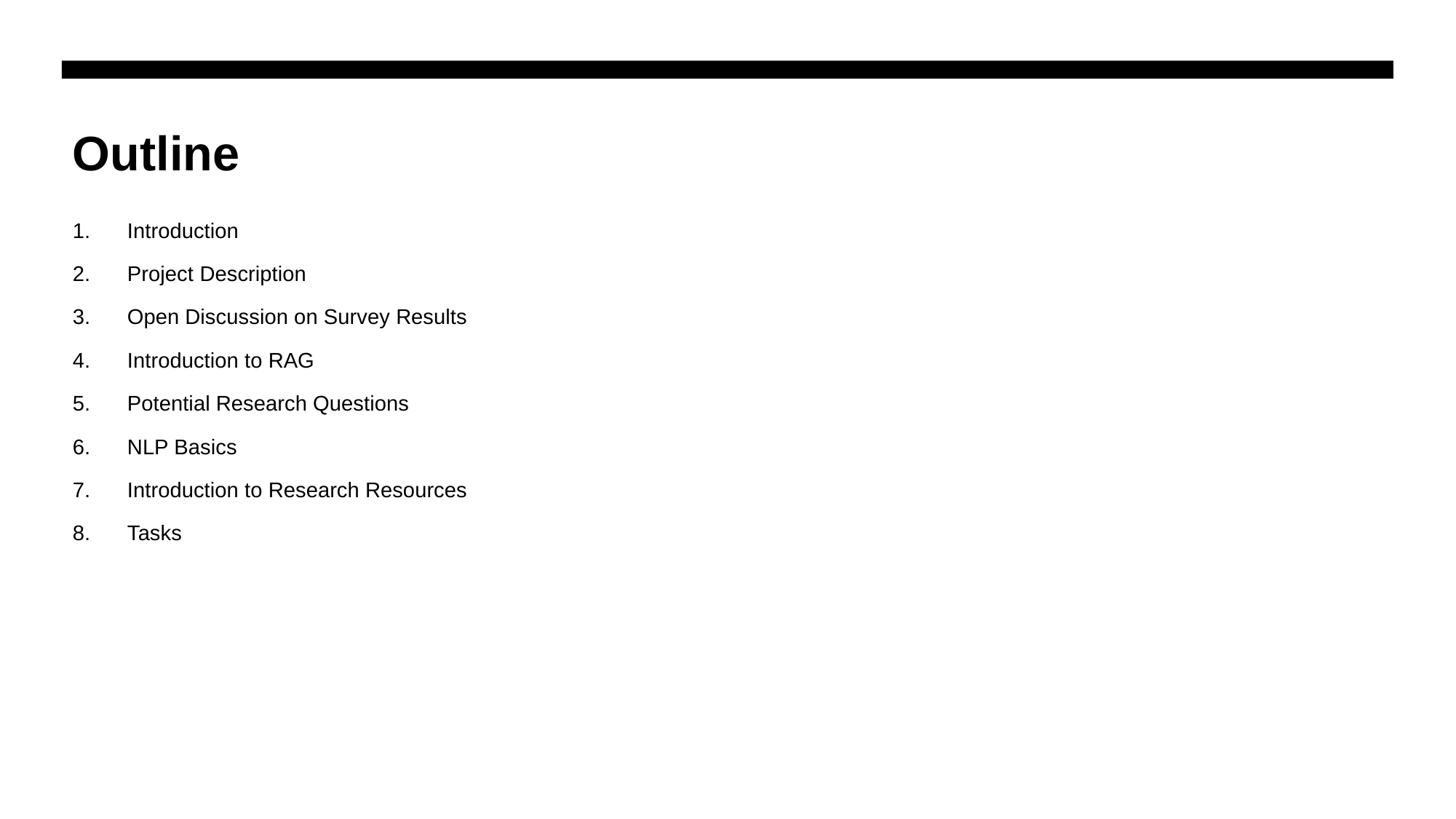

# Outline
Introduction
Project Description
Open Discussion on Survey Results
Introduction to RAG
Potential Research Questions
NLP Basics
Introduction to Research Resources
Tasks